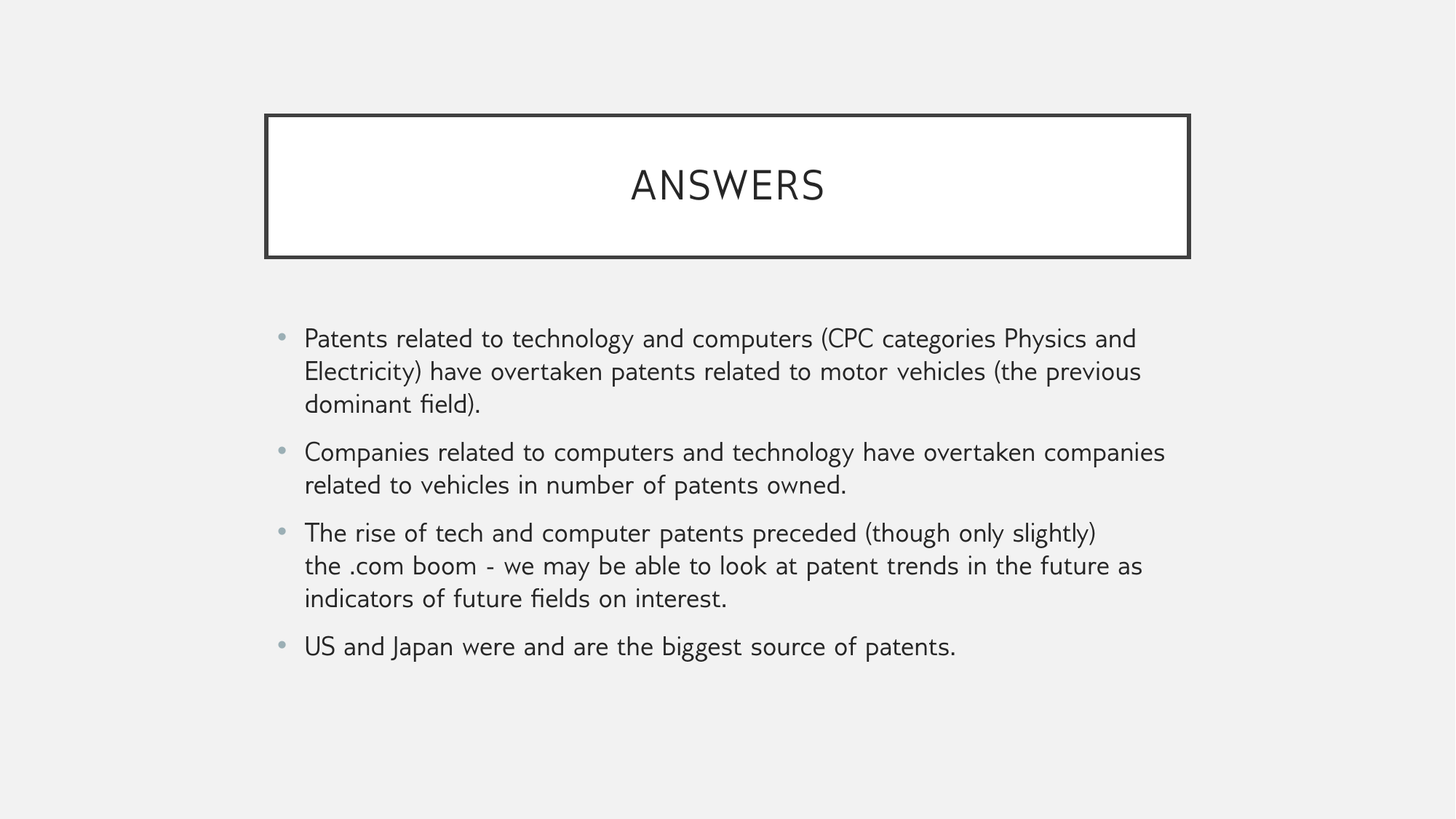

# Answers
Patents related to technology and computers (CPC categories Physics and Electricity) have overtaken patents related to motor vehicles (the previous dominant field).
Companies related to computers and technology have overtaken companies related to vehicles in number of patents owned.
The rise of tech and computer patents preceded (though only slightly) the .com boom - we may be able to look at patent trends in the future as indicators of future fields on interest.
US and Japan were and are the biggest source of patents.